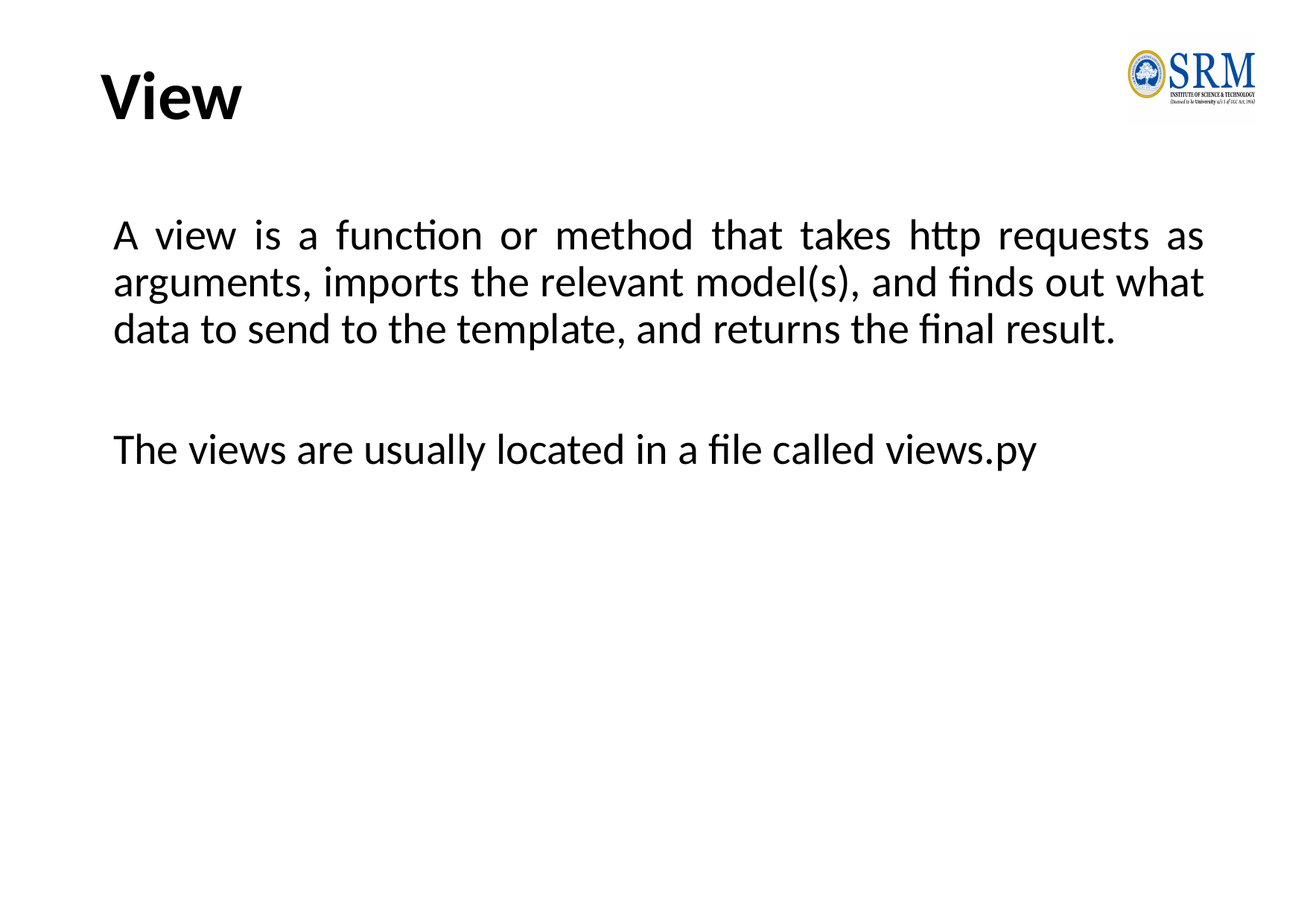

# View
A view is a function or method that takes http requests as arguments, imports the relevant model(s), and finds out what data to send to the template, and returns the final result.

The views are usually located in a file called views.py